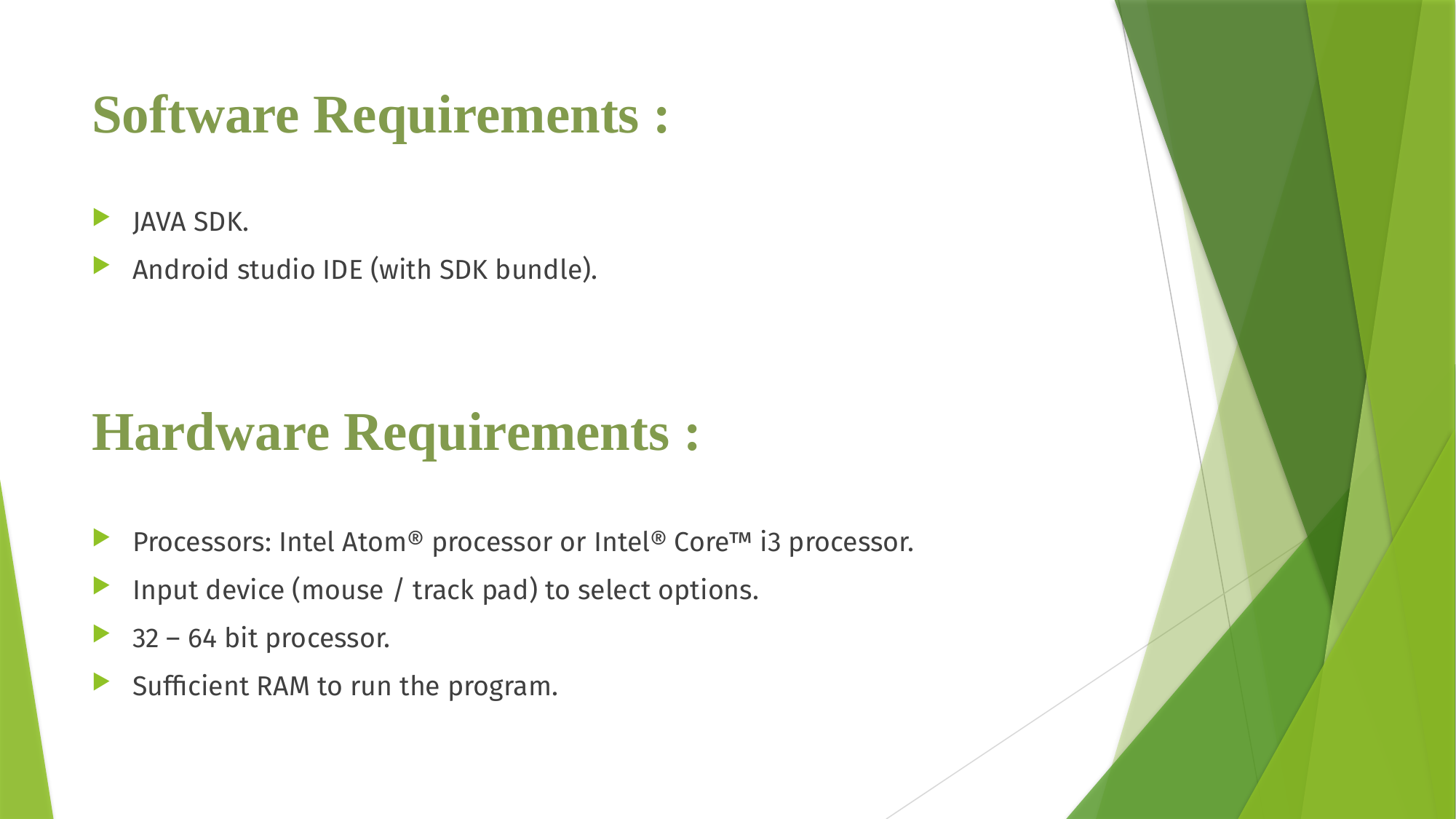

# Software Requirements :

JAVA SDK.
Android studio IDE (with SDK bundle).

Hardware Requirements :

Processors: Intel Atom® processor or Intel® Core™ i3 processor.
Input device (mouse / track pad) to select options.
32 – 64 bit processor.
Sufficient RAM to run the program.